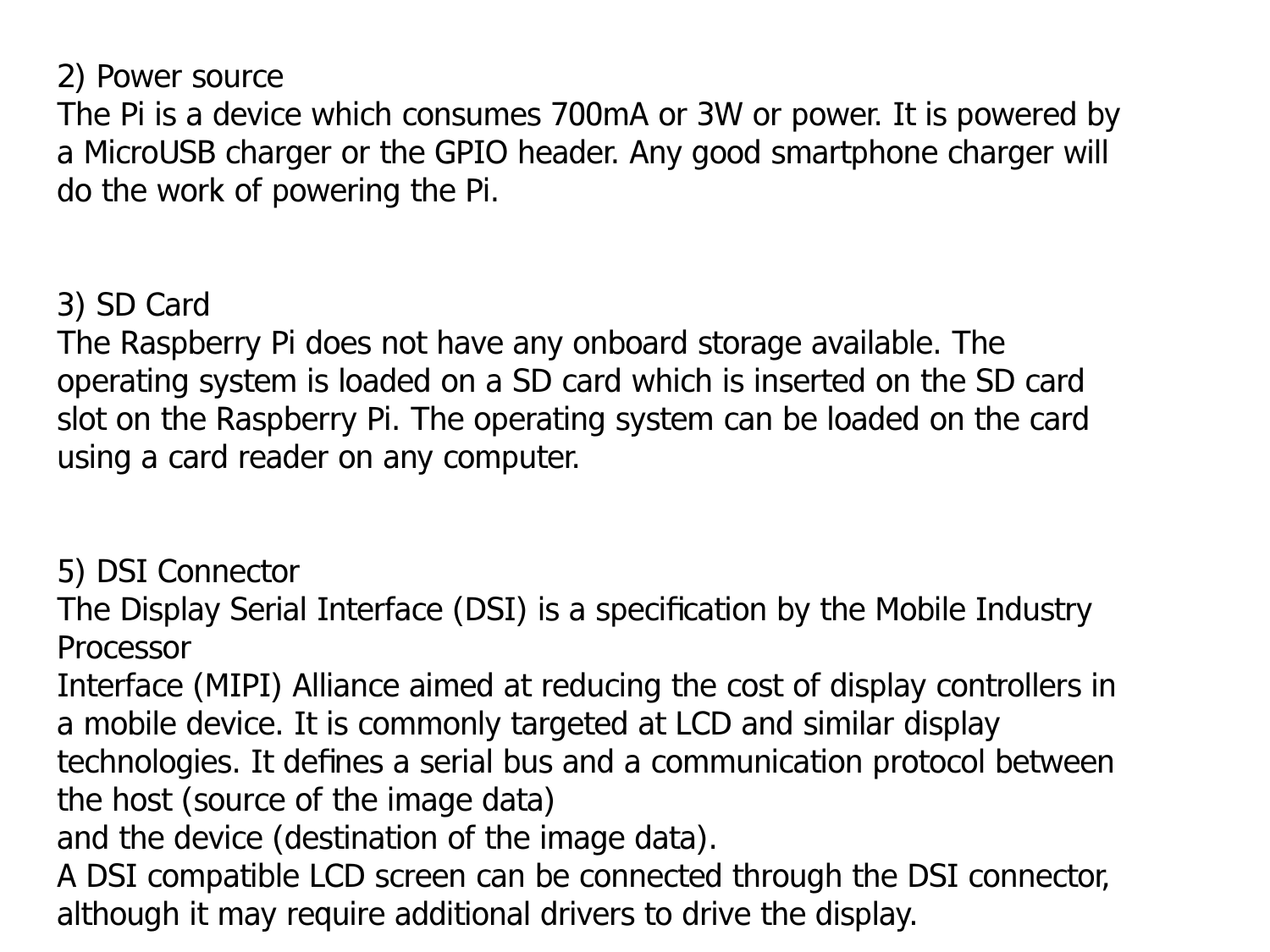

2) Power source
The Pi is a device which consumes 700mA or 3W or power. It is powered by a MicroUSB charger or the GPIO header. Any good smartphone charger will do the work of powering the Pi.

3) SD Card
The Raspberry Pi does not have any onboard storage available. The operating system is loaded on a SD card which is inserted on the SD card slot on the Raspberry Pi. The operating system can be loaded on the card using a card reader on any computer.

5) DSI Connector
The Display Serial Interface (DSI) is a specification by the Mobile Industry Processor
Interface (MIPI) Alliance aimed at reducing the cost of display controllers in a mobile device. It is commonly targeted at LCD and similar display technologies. It defines a serial bus and a communication protocol between the host (source of the image data)
and the device (destination of the image data).
A DSI compatible LCD screen can be connected through the DSI connector, although it may require additional drivers to drive the display.